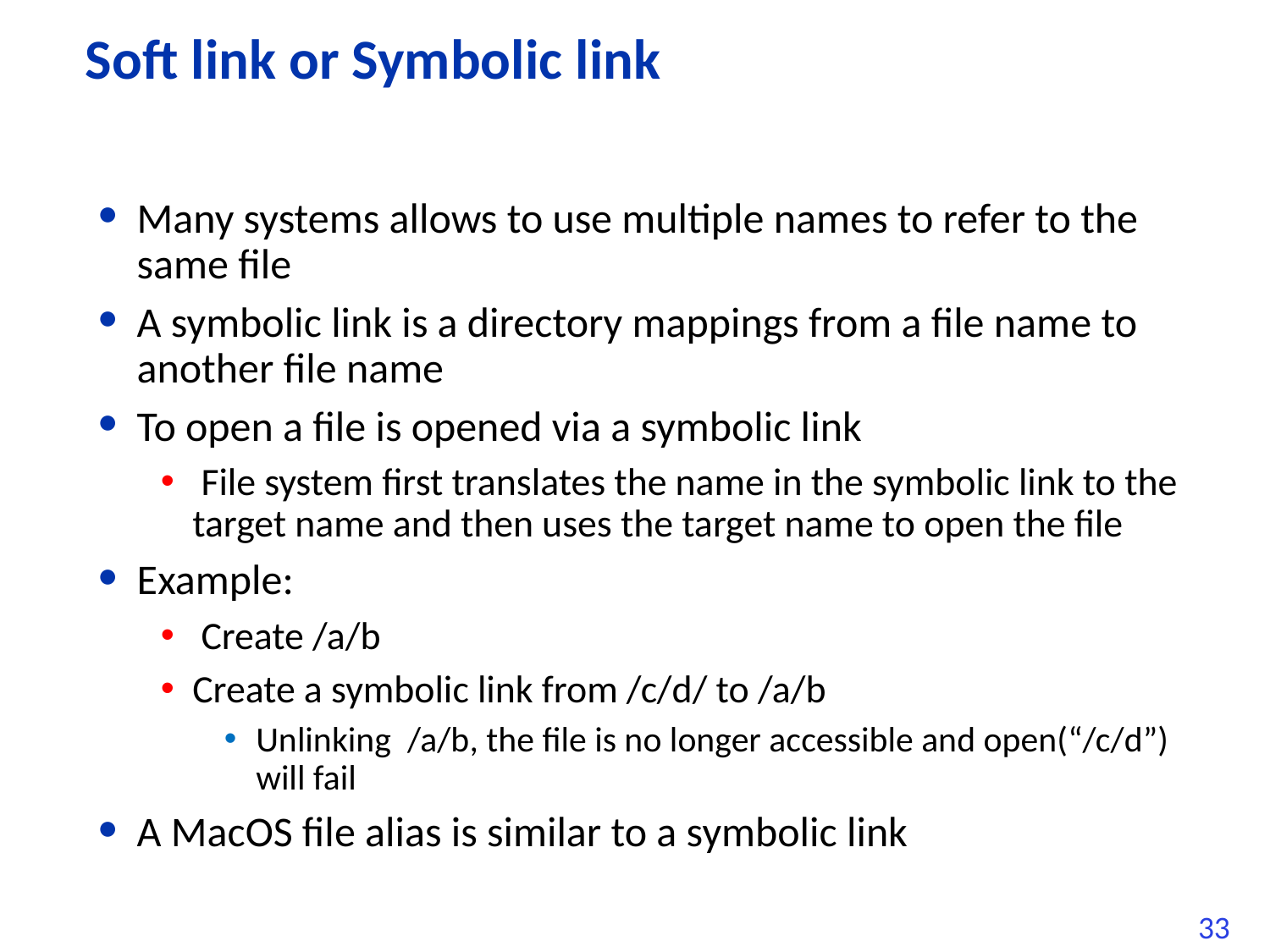

# Soft link or Symbolic link

Many systems allows to use multiple names to refer to the same file
A symbolic link is a directory mappings from a file name to another file name
To open a file is opened via a symbolic link
 File system first translates the name in the symbolic link to the target name and then uses the target name to open the file
Example:
 Create /a/b
Create a symbolic link from /c/d/ to /a/b
Unlinking  /a/b, the file is no longer accessible and open(“/c/d”) will fail
A MacOS file alias is similar to a symbolic link